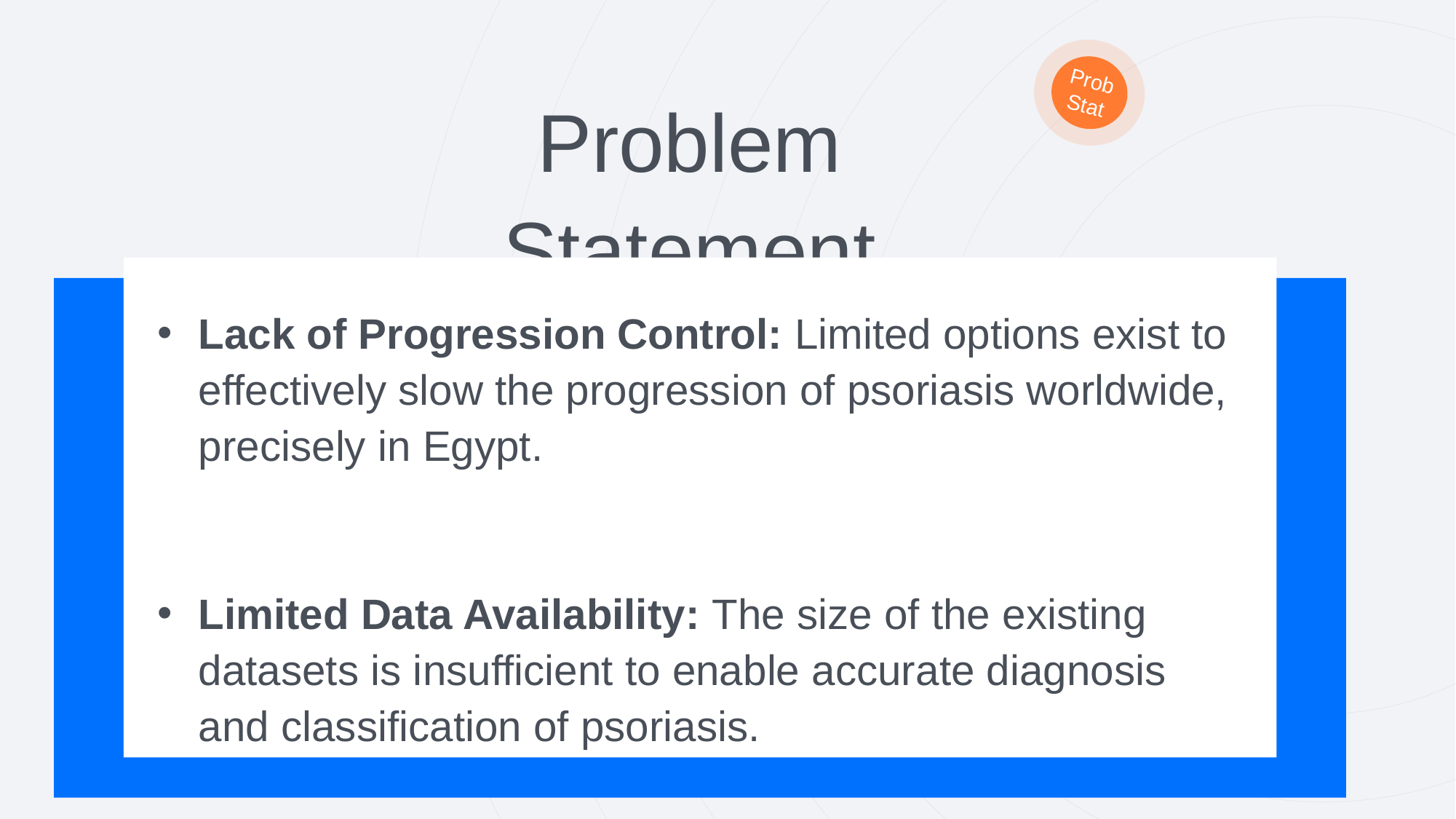

Prob
Stat
Problem Statement

Lack of Progression Control: Limited options exist to effectively slow the progression of psoriasis worldwide, precisely in Egypt.

Limited Data Availability: The size of the existing datasets is insufficient to enable accurate diagnosis and classification of psoriasis.